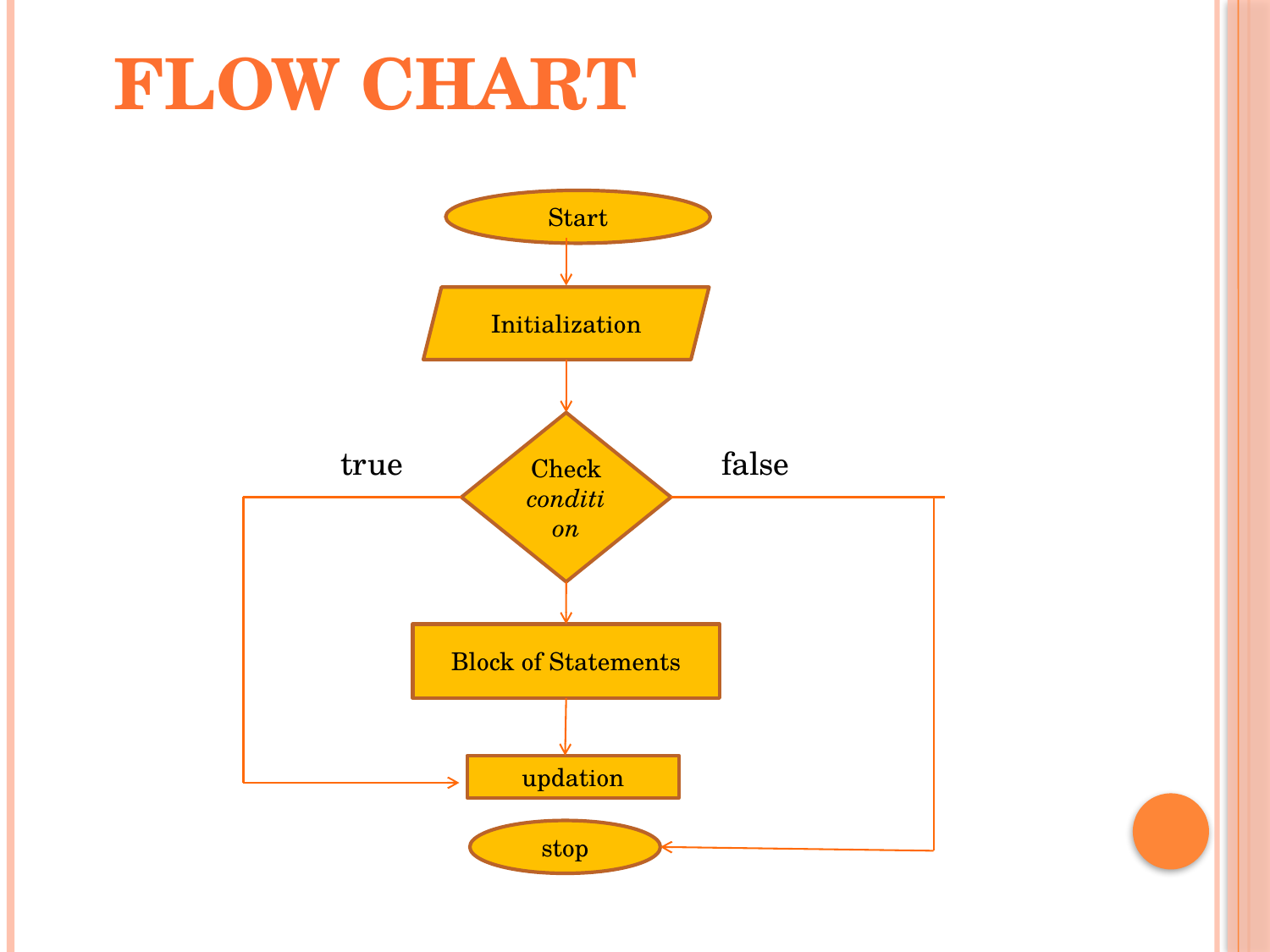

Flow chart
Start
Initialization
Check condition
true
false
Block of Statements
updation
stop